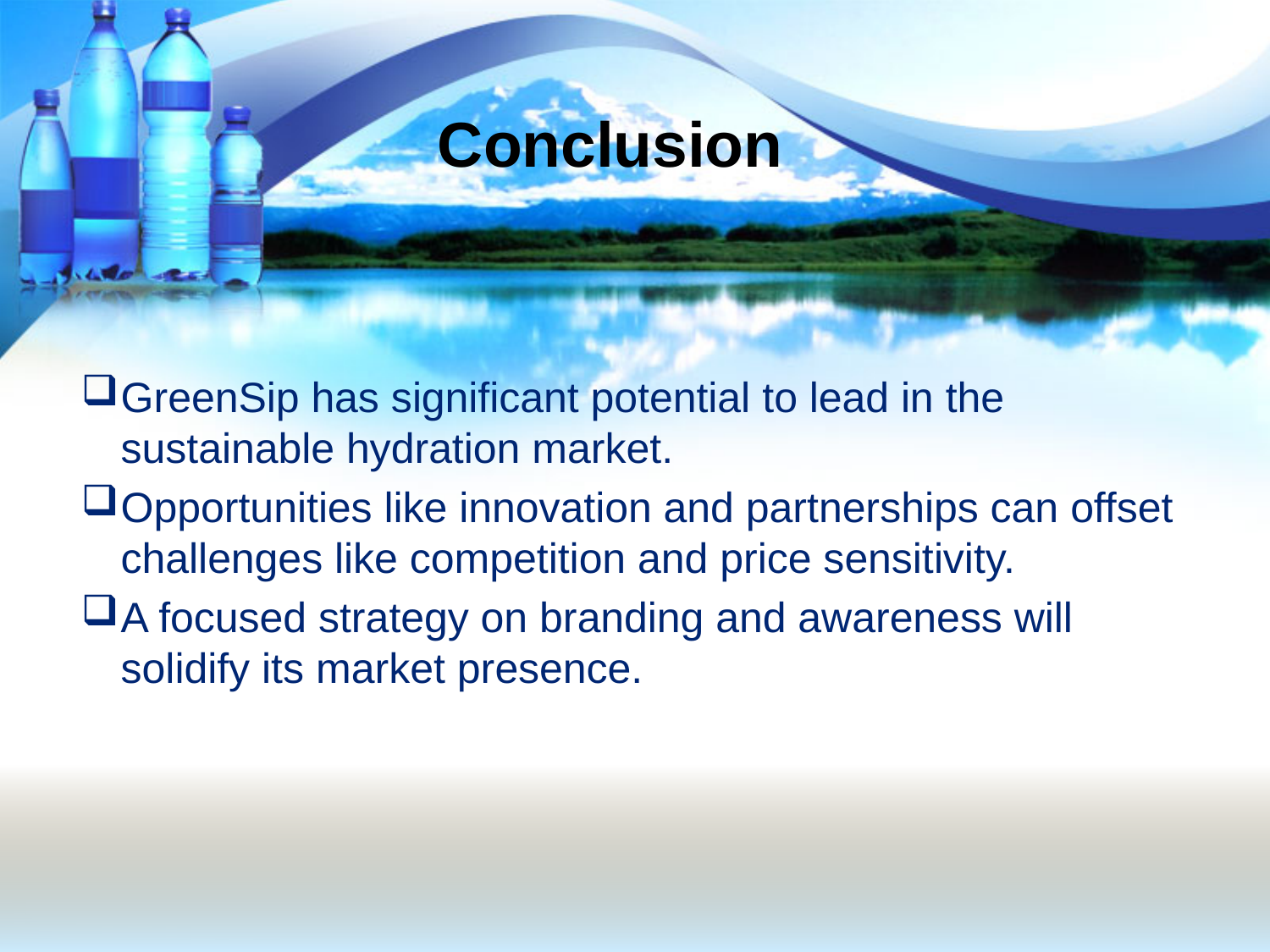

# Conclusion

GreenSip has significant potential to lead in the sustainable hydration market.
Opportunities like innovation and partnerships can offset challenges like competition and price sensitivity.
A focused strategy on branding and awareness will solidify its market presence.